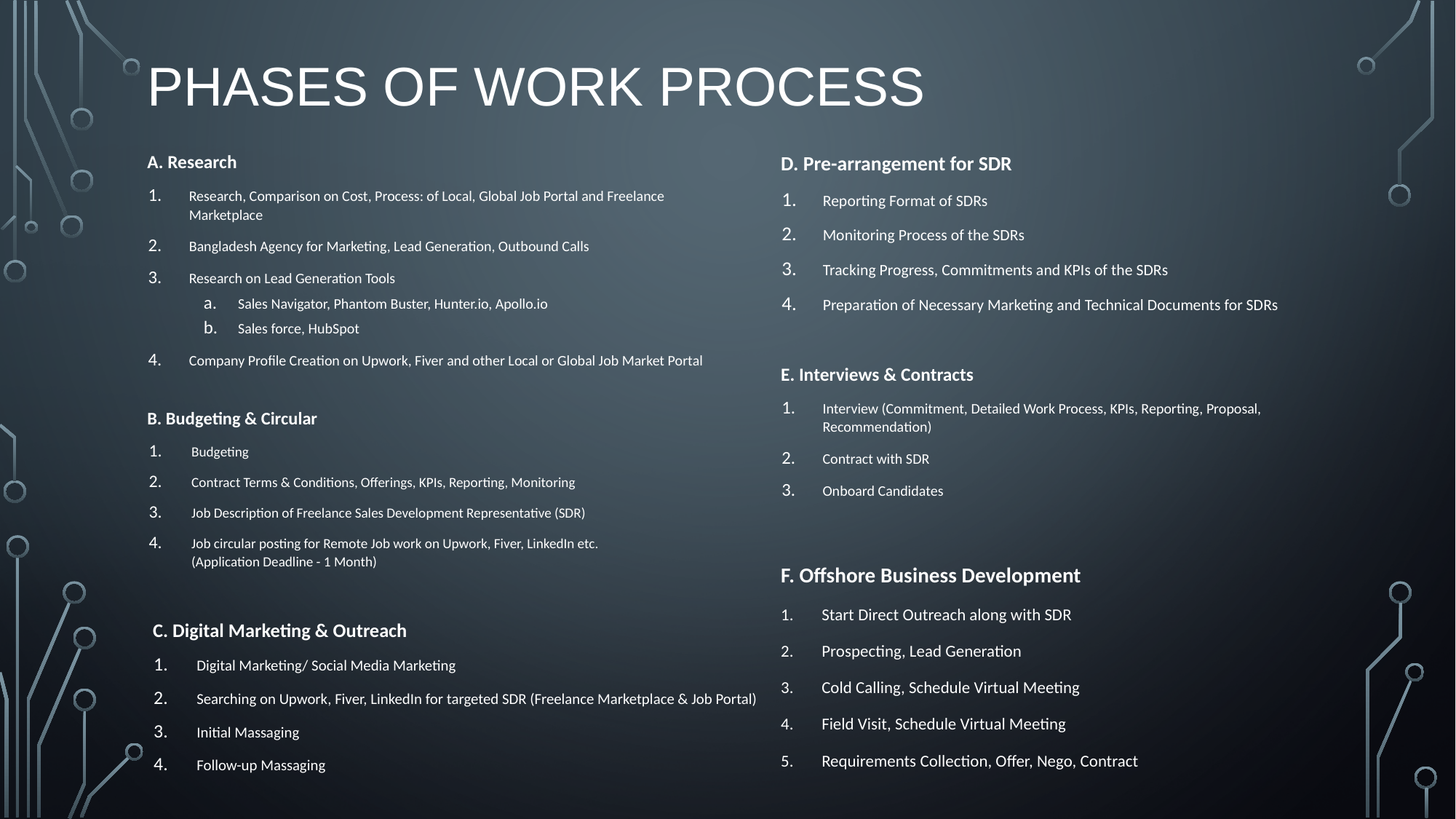

# PHASES OF WORK PROCESS
A. Research
Research, Comparison on Cost, Process: of Local, Global Job Portal and Freelance Marketplace
Bangladesh Agency for Marketing, Lead Generation, Outbound Calls
Research on Lead Generation Tools
Sales Navigator, Phantom Buster, Hunter.io, Apollo.io
Sales force, HubSpot
Company Profile Creation on Upwork, Fiver and other Local or Global Job Market Portal
D. Pre-arrangement for SDR
Reporting Format of SDRs
Monitoring Process of the SDRs
Tracking Progress, Commitments and KPIs of the SDRs
Preparation of Necessary Marketing and Technical Documents for SDRs
E. Interviews & Contracts
Interview (Commitment, Detailed Work Process, KPIs, Reporting, Proposal, Recommendation)
Contract with SDR
Onboard Candidates
B. Budgeting & Circular
Budgeting
Contract Terms & Conditions, Offerings, KPIs, Reporting, Monitoring
Job Description of Freelance Sales Development Representative (SDR)
Job circular posting for Remote Job work on Upwork, Fiver, LinkedIn etc. (Application Deadline - 1 Month)
F. Offshore Business Development
Start Direct Outreach along with SDR
Prospecting, Lead Generation
Cold Calling, Schedule Virtual Meeting
Field Visit, Schedule Virtual Meeting
Requirements Collection, Offer, Nego, Contract
C. Digital Marketing & Outreach
Digital Marketing/ Social Media Marketing
Searching on Upwork, Fiver, LinkedIn for targeted SDR (Freelance Marketplace & Job Portal)
Initial Massaging
Follow-up Massaging